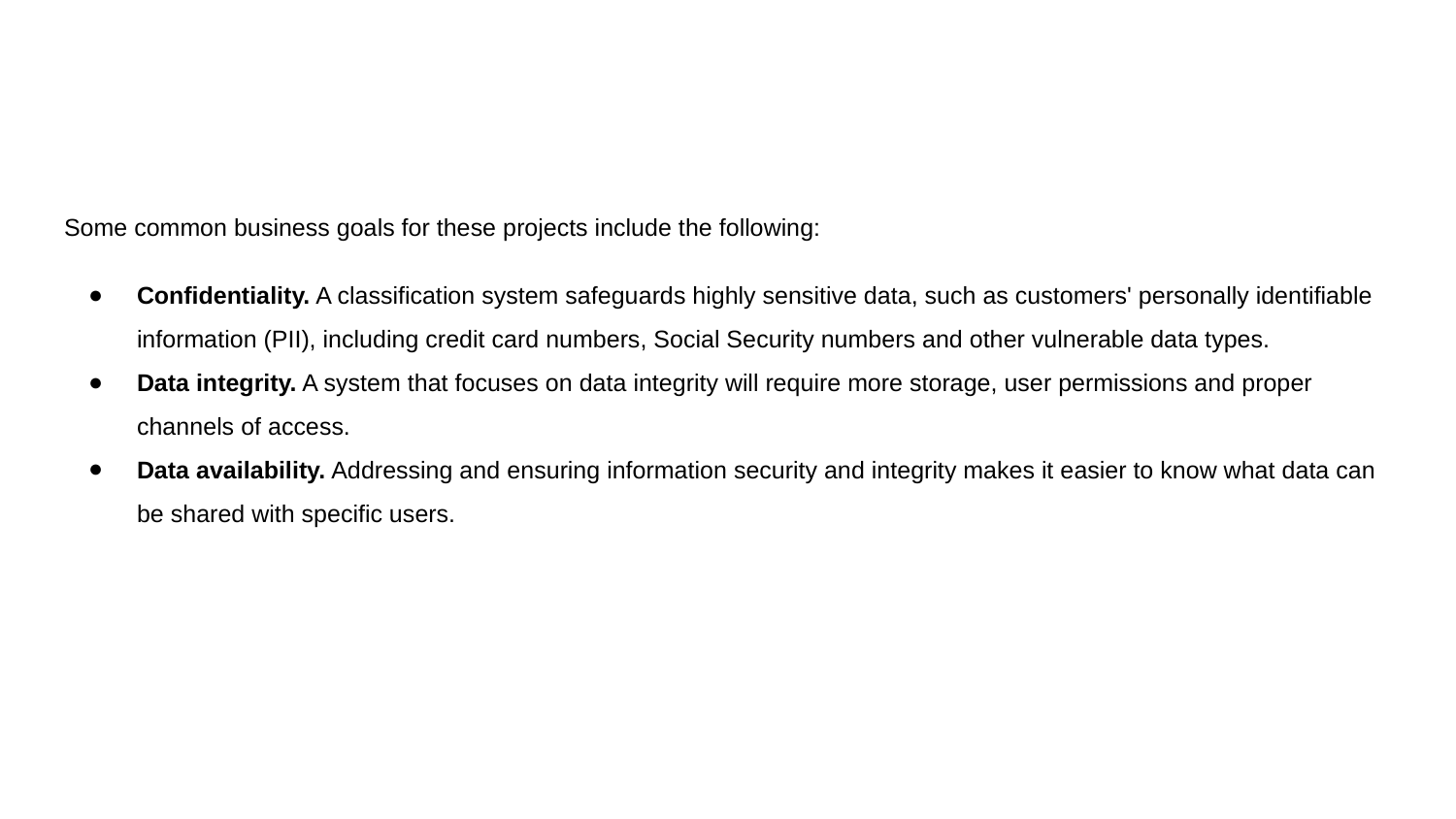

Some common business goals for these projects include the following:
Confidentiality. A classification system safeguards highly sensitive data, such as customers' personally identifiable information (PII), including credit card numbers, Social Security numbers and other vulnerable data types.
Data integrity. A system that focuses on data integrity will require more storage, user permissions and proper channels of access.
Data availability. Addressing and ensuring information security and integrity makes it easier to know what data can be shared with specific users.